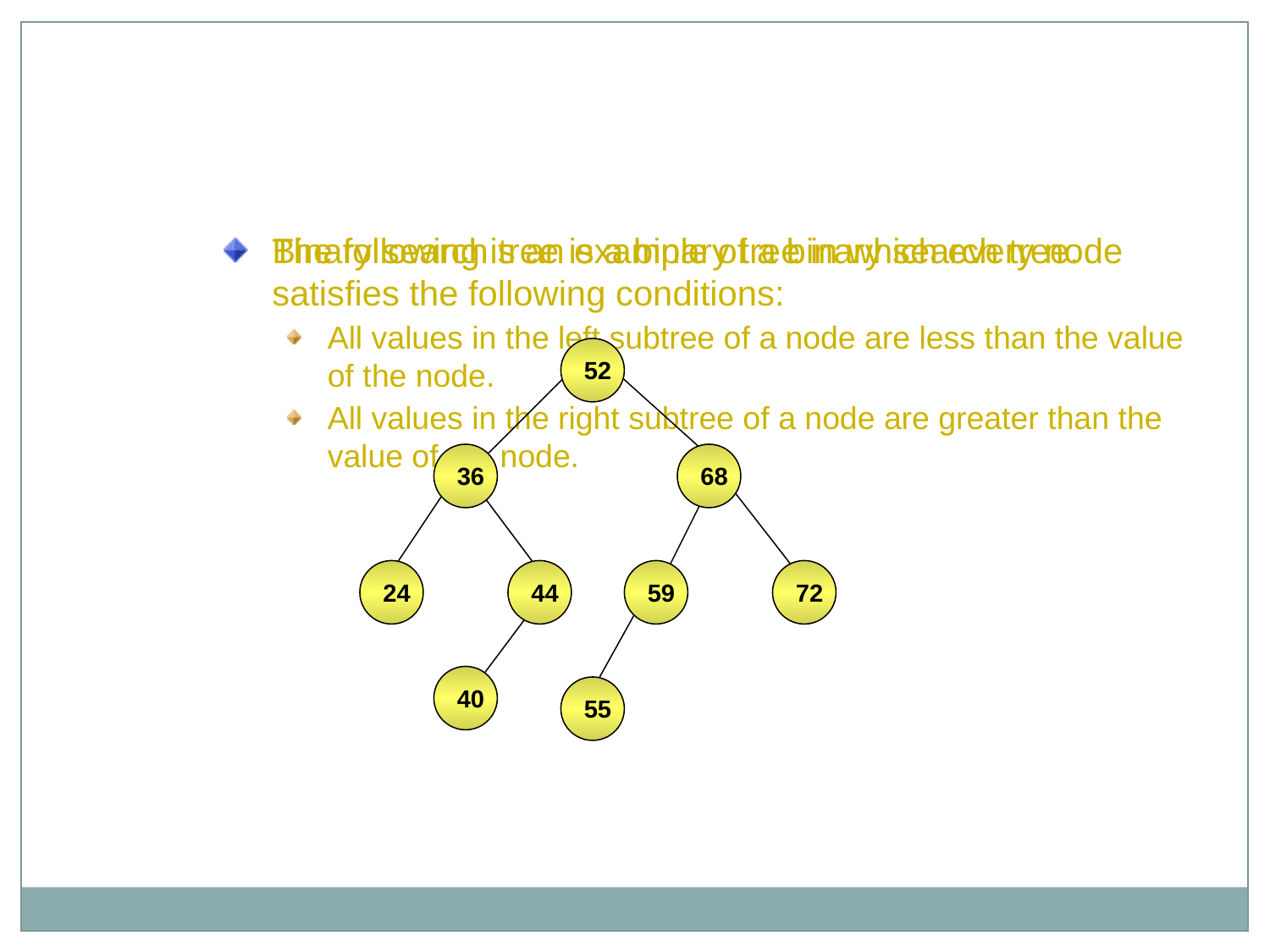

Defining a Binary Search Tree
The following is an example of a binary search tree.

Binary search tree is a binary tree in which every node satisfies the following conditions:
All values in the left subtree of a node are less than the value of the node.
All values in the right subtree of a node are greater than the value of the node.

52

36
68

24
44
59
72

40

55